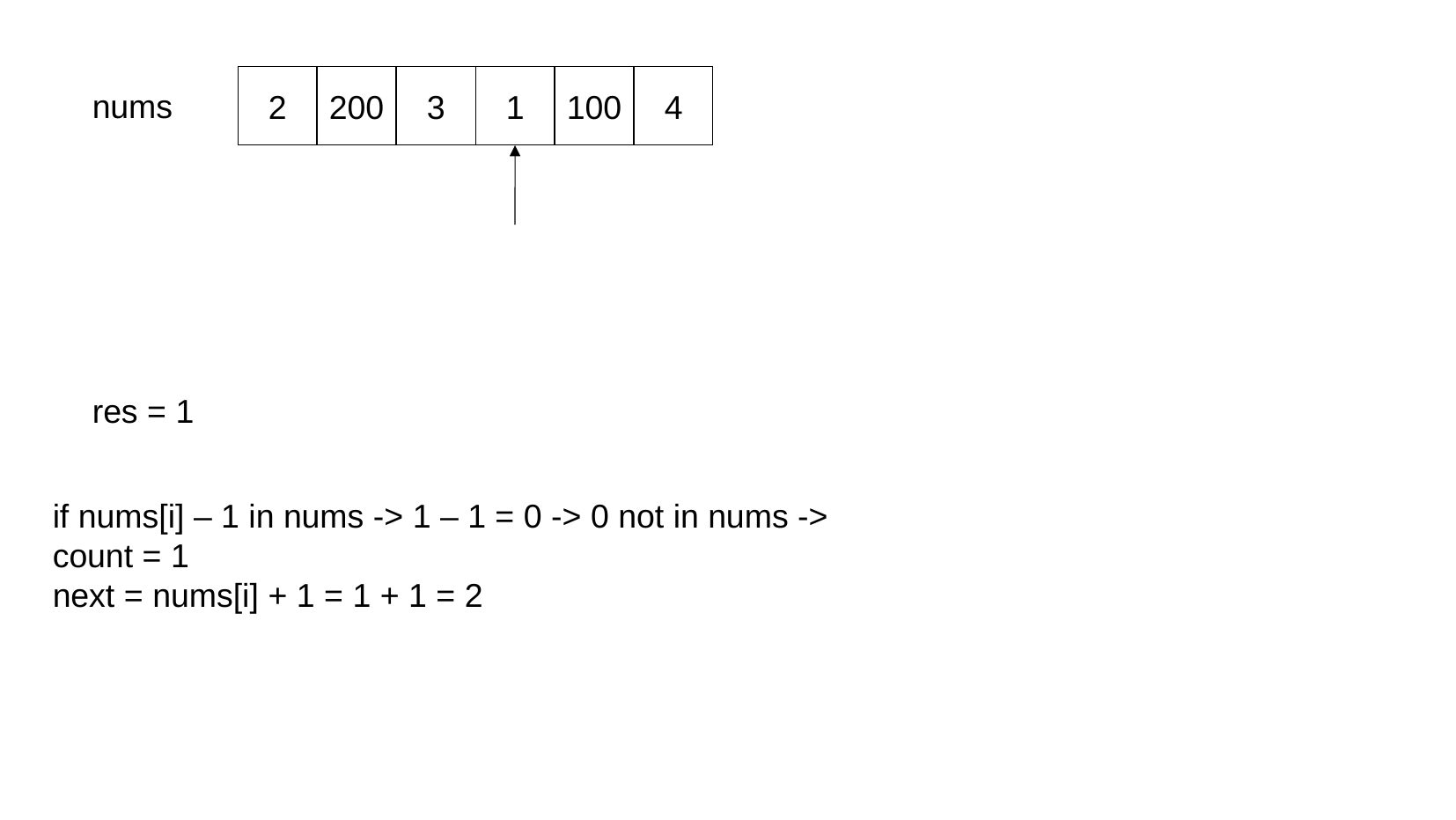

2
200
3
1
100
4
nums

res = 1
if nums[i] – 1 in nums -> 1 – 1 = 0 -> 0 not in nums ->
count = 1
next = nums[i] + 1 = 1 + 1 = 2